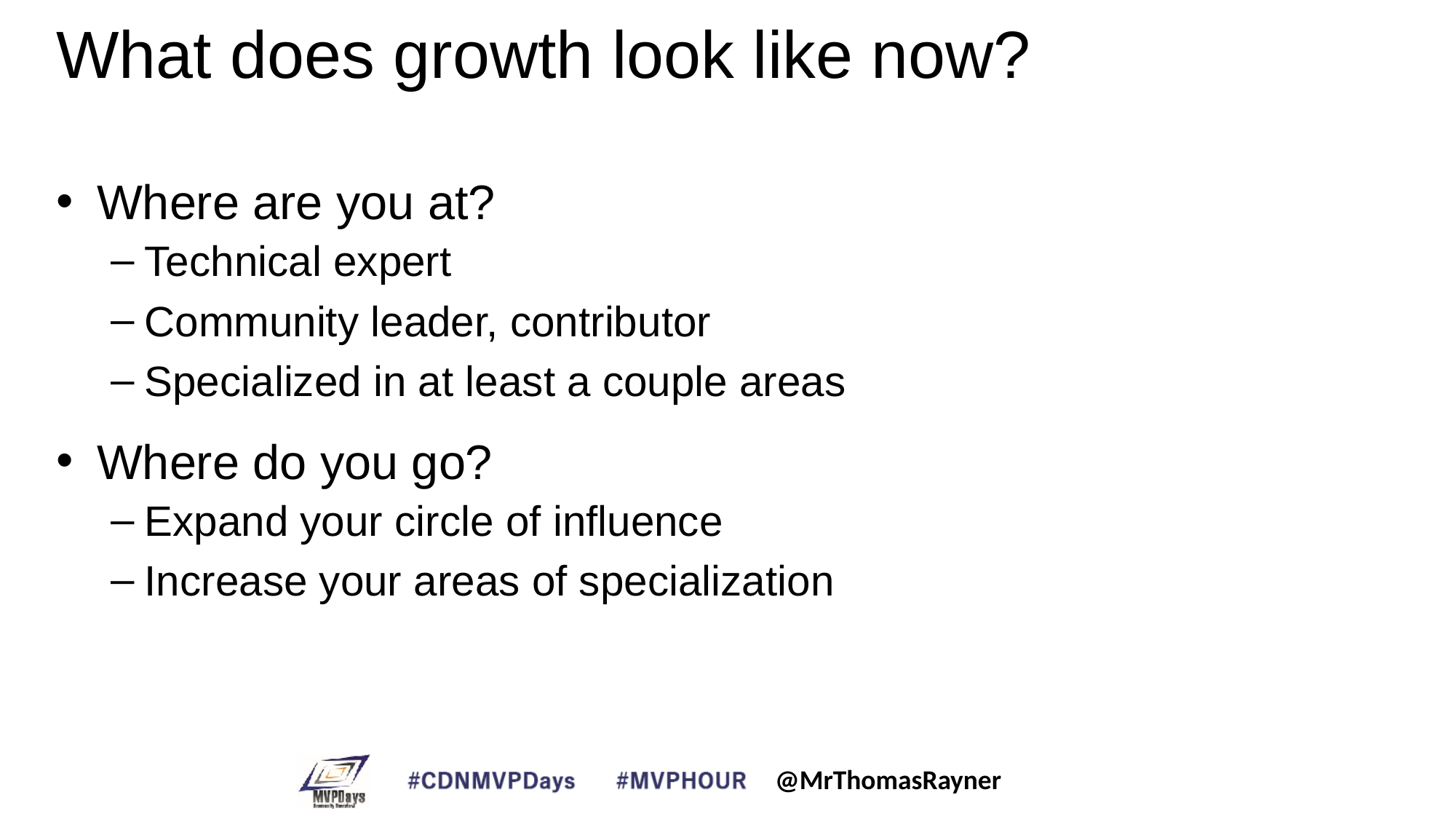

# What does growth look like now?
Where are you at?
Technical expert
Community leader, contributor
Specialized in at least a couple areas
Where do you go?
Expand your circle of influence
Increase your areas of specialization